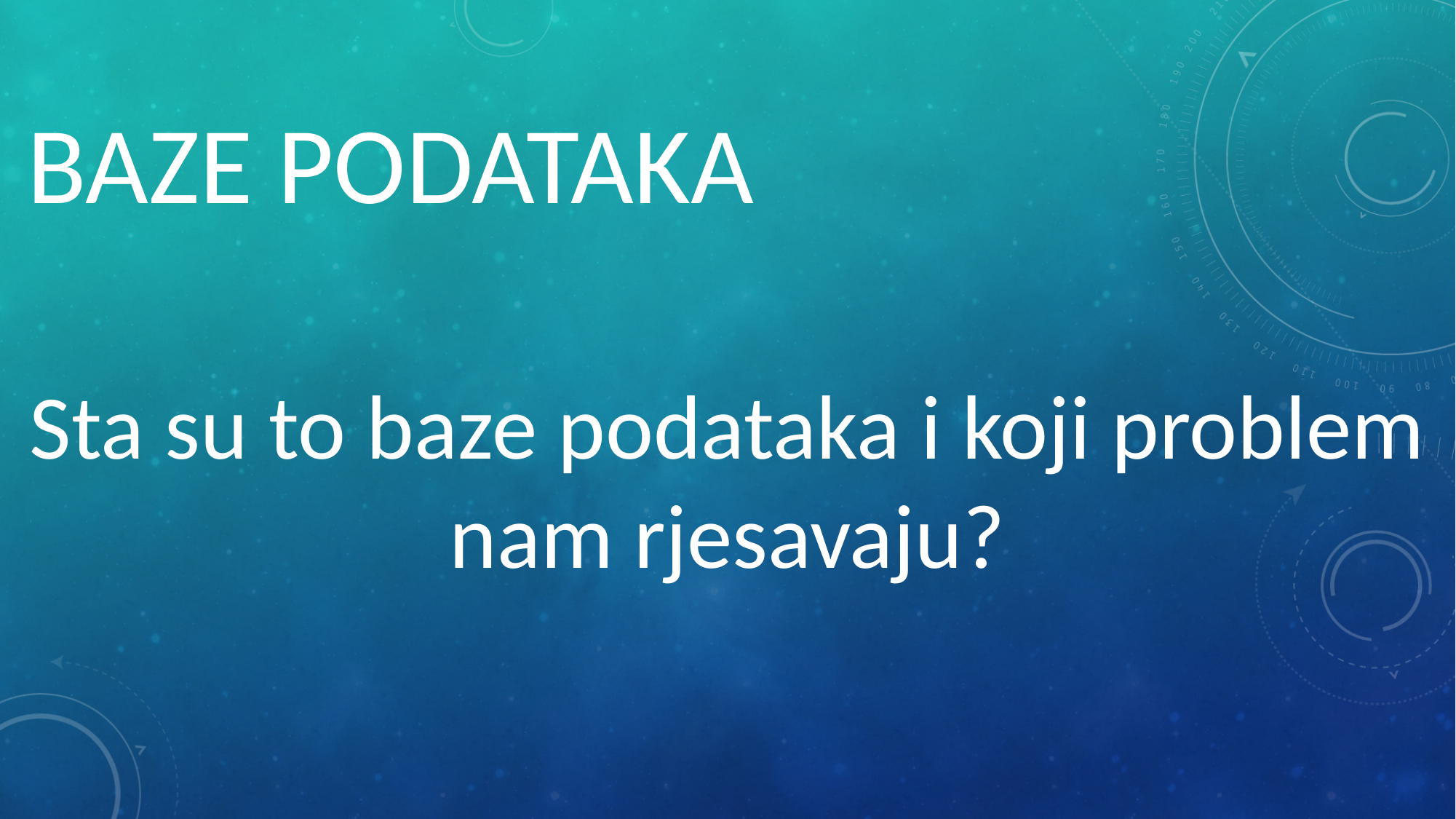

# BAZE PODATAKA

Sta su to baze podataka i koji problem nam rjesavaju?